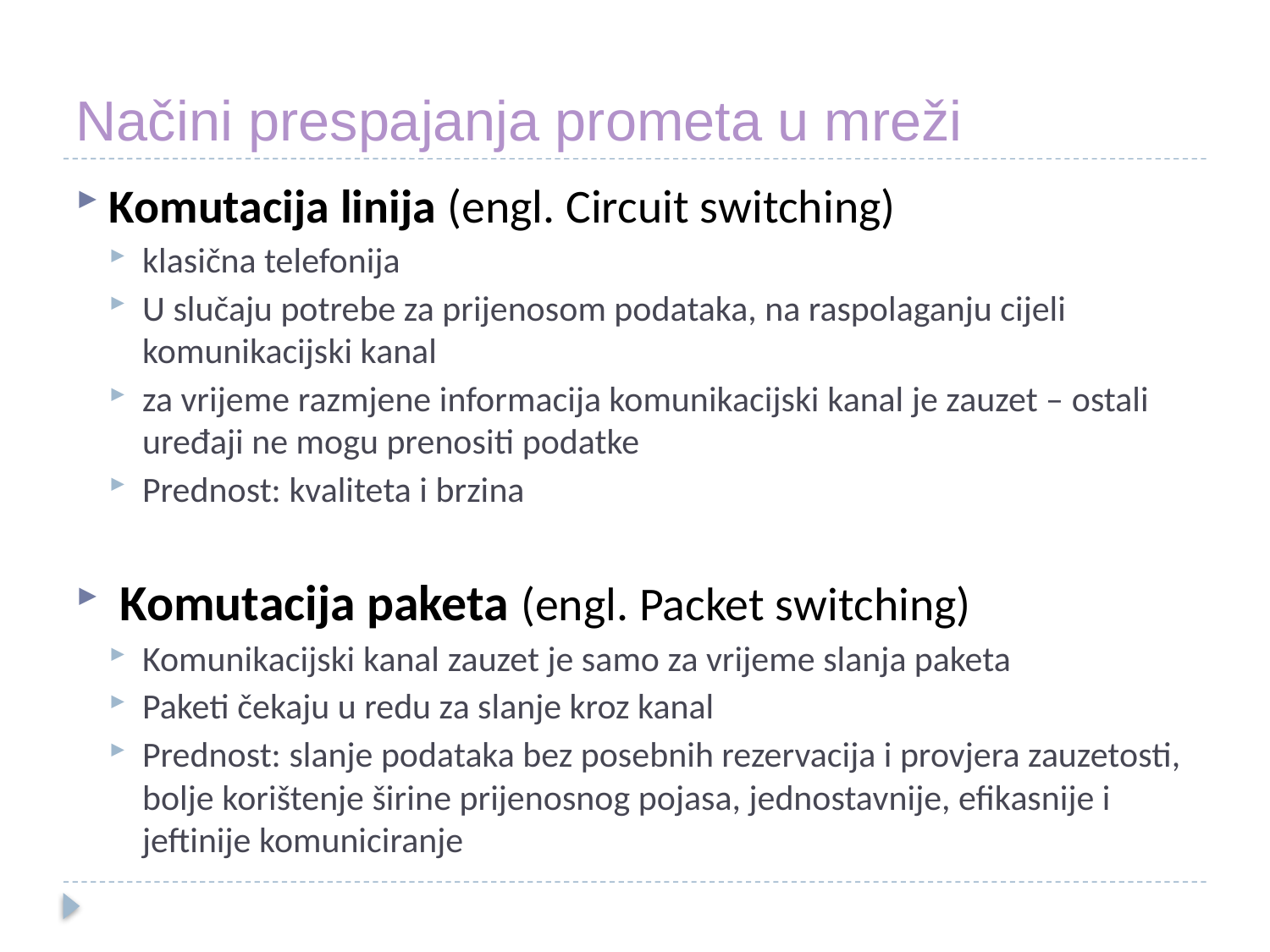

Načini prespajanja prometa u mreži
Komutacija linija (engl. Circuit switching)
klasična telefonija
U slučaju potrebe za prijenosom podataka, na raspolaganju cijeli komunikacijski kanal
za vrijeme razmjene informacija komunikacijski kanal je zauzet – ostali uređaji ne mogu prenositi podatke
Prednost: kvaliteta i brzina

 Komutacija paketa (engl. Packet switching)
Komunikacijski kanal zauzet je samo za vrijeme slanja paketa
Paketi čekaju u redu za slanje kroz kanal
Prednost: slanje podataka bez posebnih rezervacija i provjera zauzetosti, bolje korištenje širine prijenosnog pojasa, jednostavnije, efikasnije i jeftinije komuniciranje